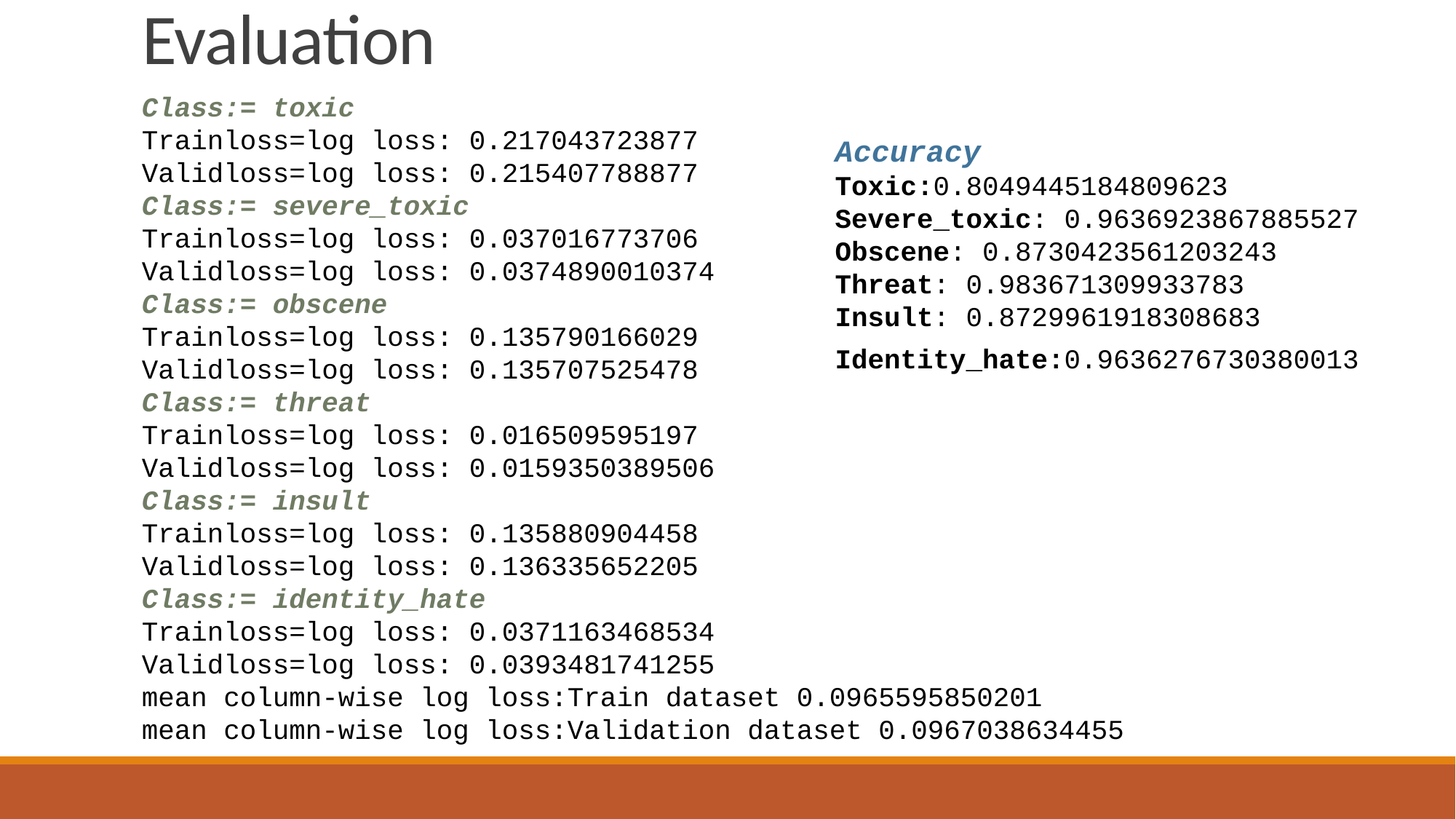

# Evaluation

Class:= toxic
Trainloss=log loss: 0.217043723877
Validloss=log loss: 0.215407788877
Class:= severe_toxic
Trainloss=log loss: 0.037016773706
Validloss=log loss: 0.0374890010374
Class:= obscene
Trainloss=log loss: 0.135790166029
Validloss=log loss: 0.135707525478
Class:= threat
Trainloss=log loss: 0.016509595197
Validloss=log loss: 0.0159350389506
Class:= insult
Trainloss=log loss: 0.135880904458
Validloss=log loss: 0.136335652205
Class:= identity_hate
Trainloss=log loss: 0.0371163468534
Validloss=log loss: 0.0393481741255
mean column-wise log loss:Train dataset 0.0965595850201
mean column-wise log loss:Validation dataset 0.0967038634455
Accuracy
Toxic:0.8049445184809623
Severe_toxic: 0.9636923867885527
Obscene: 0.8730423561203243
Threat: 0.983671309933783
Insult: 0.8729961918308683
Identity_hate:0.9636276730380013